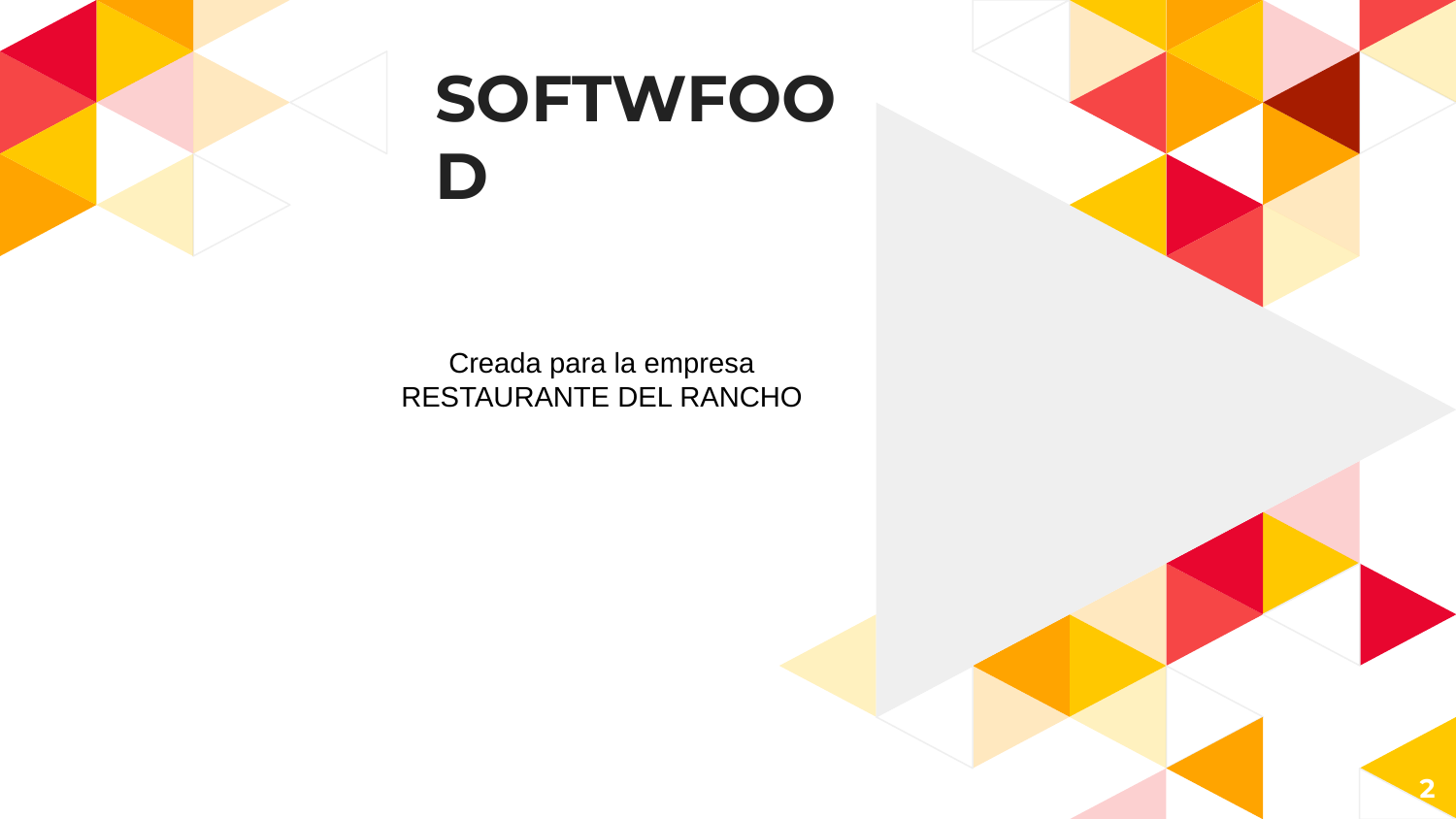

# SOFTWFOOD
Creada para la empresa RESTAURANTE DEL RANCHO
2